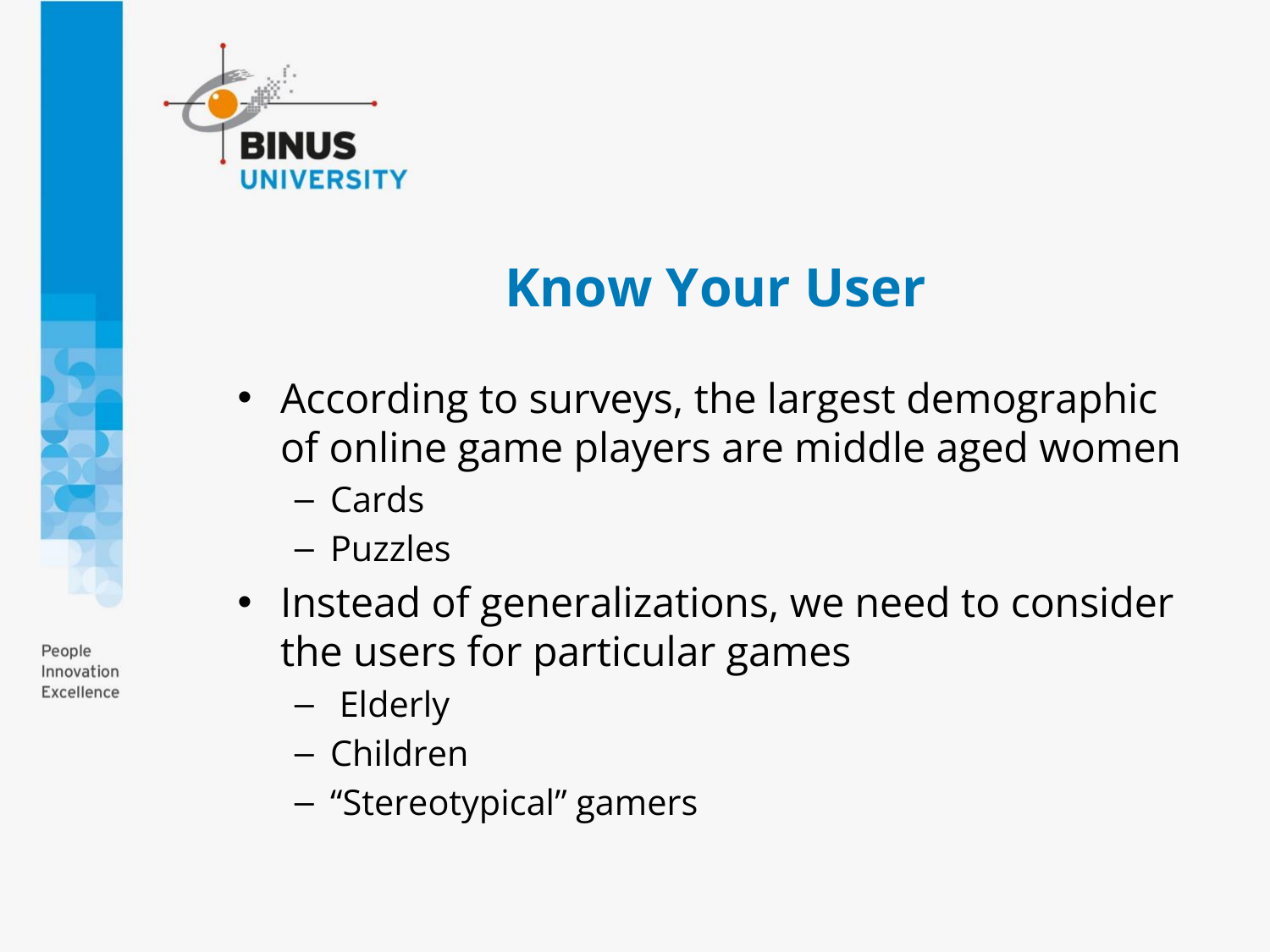

# Know Your User
According to surveys, the largest demographic of online game players are middle aged women
Cards
Puzzles
Instead of generalizations, we need to consider the users for particular games
 Elderly
Children
“Stereotypical” gamers